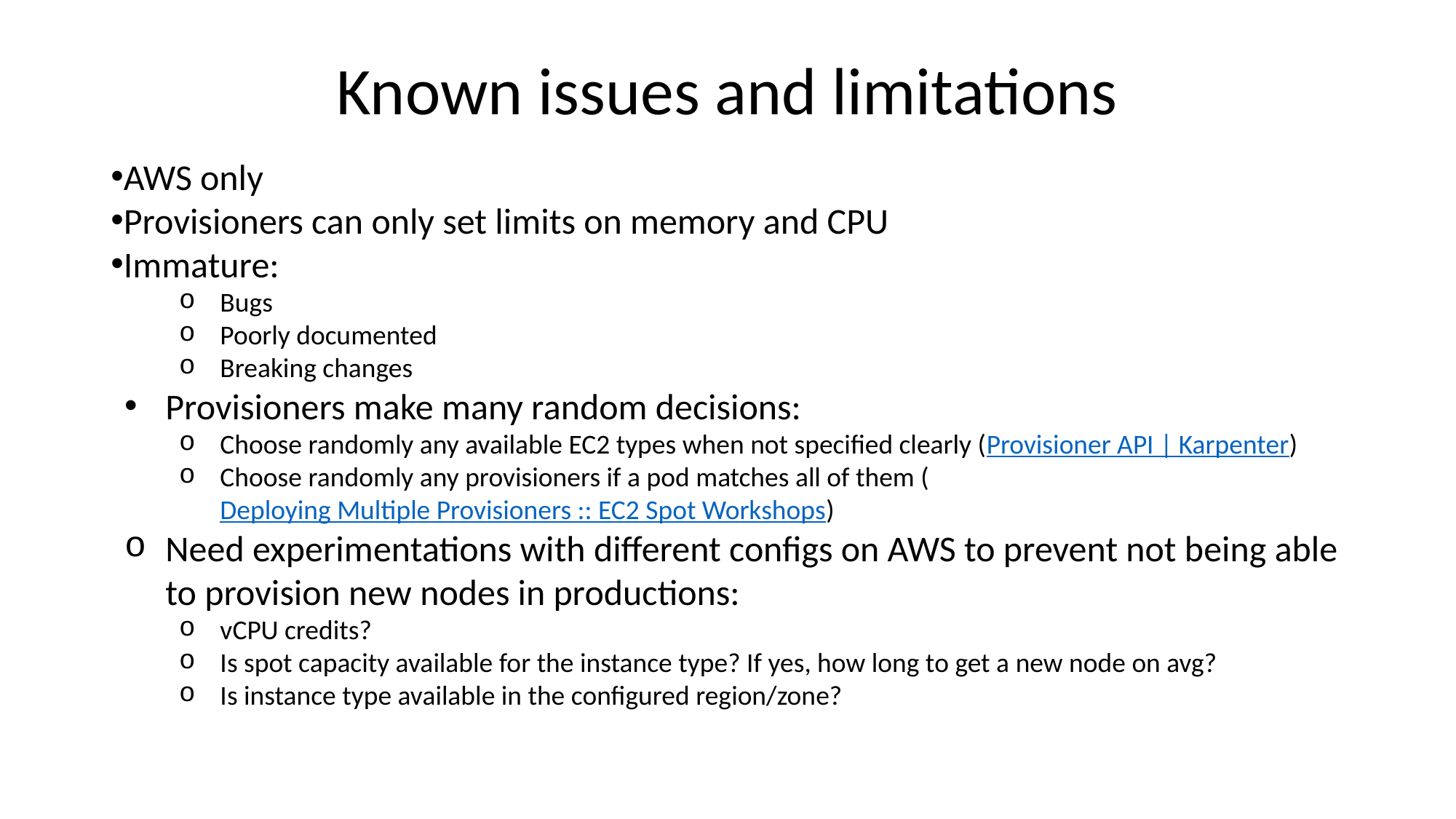

# Known issues and limitations
AWS only
Provisioners can only set limits on memory and CPU
Immature:
Bugs
Poorly documented
Breaking changes
Provisioners make many random decisions:
Choose randomly any available EC2 types when not specified clearly (Provisioner API | Karpenter)
Choose randomly any provisioners if a pod matches all of them (Deploying Multiple Provisioners :: EC2 Spot Workshops)
Need experimentations with different configs on AWS to prevent not being able to provision new nodes in productions:
vCPU credits?
Is spot capacity available for the instance type? If yes, how long to get a new node on avg?
Is instance type available in the configured region/zone?